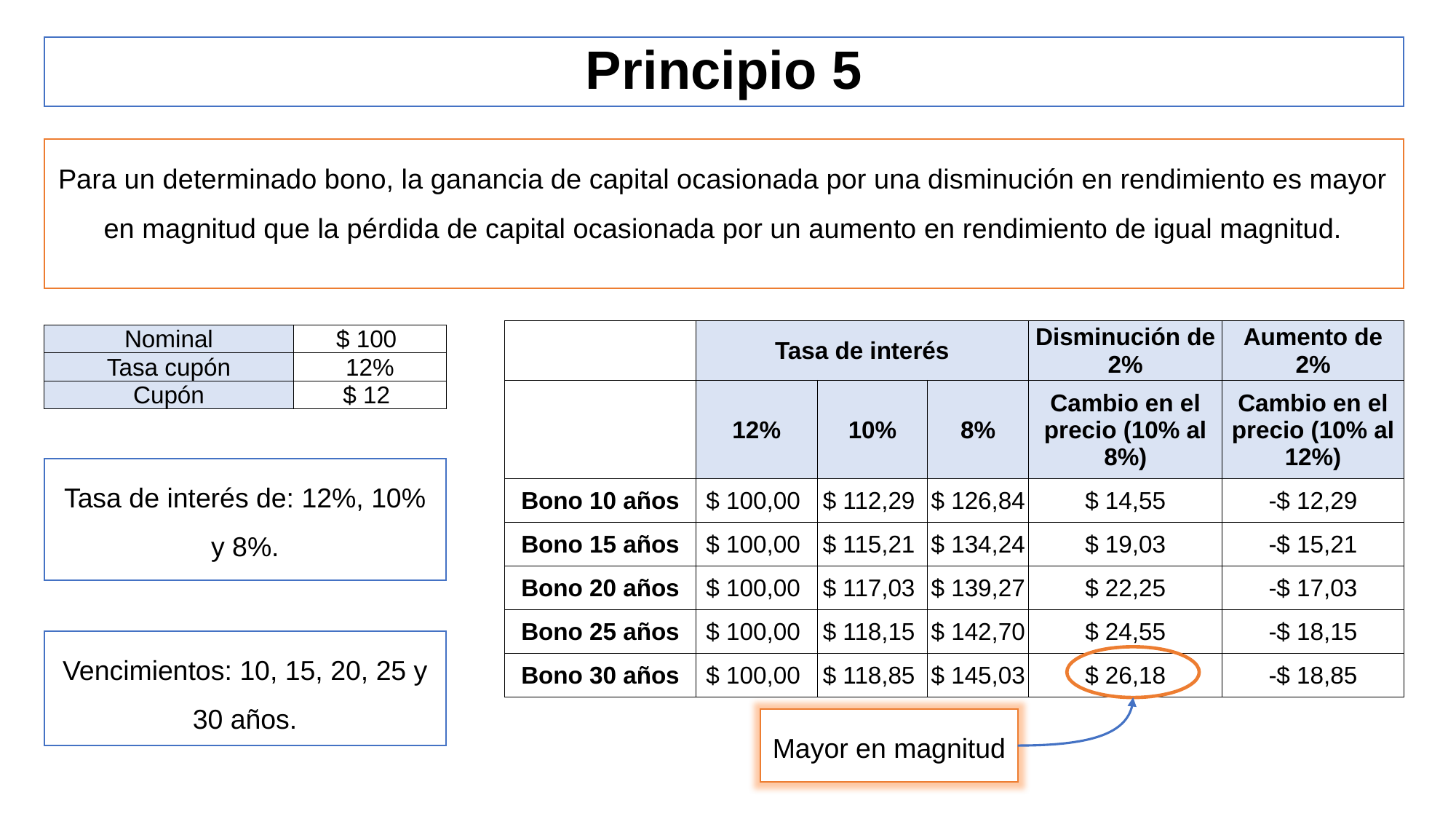

Principio 5
Para un determinado bono, la ganancia de capital ocasionada por una disminución en rendimiento es mayor en magnitud que la pérdida de capital ocasionada por un aumento en rendimiento de igual magnitud.
|  | Tasa de interés |  |  | Disminución de 2% | Aumento de 2% |
| --- | --- | --- | --- | --- | --- |
|  | 12% | 10% | 8% | Cambio en el precio (10% al 8%) | Cambio en el precio (10% al 12%) |
| Bono 10 años | $ 100,00 | $ 112,29 | $ 126,84 | $ 14,55 | -$ 12,29 |
| Bono 15 años | $ 100,00 | $ 115,21 | $ 134,24 | $ 19,03 | -$ 15,21 |
| Bono 20 años | $ 100,00 | $ 117,03 | $ 139,27 | $ 22,25 | -$ 17,03 |
| Bono 25 años | $ 100,00 | $ 118,15 | $ 142,70 | $ 24,55 | -$ 18,15 |
| Bono 30 años | $ 100,00 | $ 118,85 | $ 145,03 | $ 26,18 | -$ 18,85 |
| Nominal | $ 100 |
| --- | --- |
| Tasa cupón | 12% |
| Cupón | $ 12 |
Tasa de interés de: 12%, 10% y 8%.
Vencimientos: 10, 15, 20, 25 y 30 años.

Mayor en magnitud